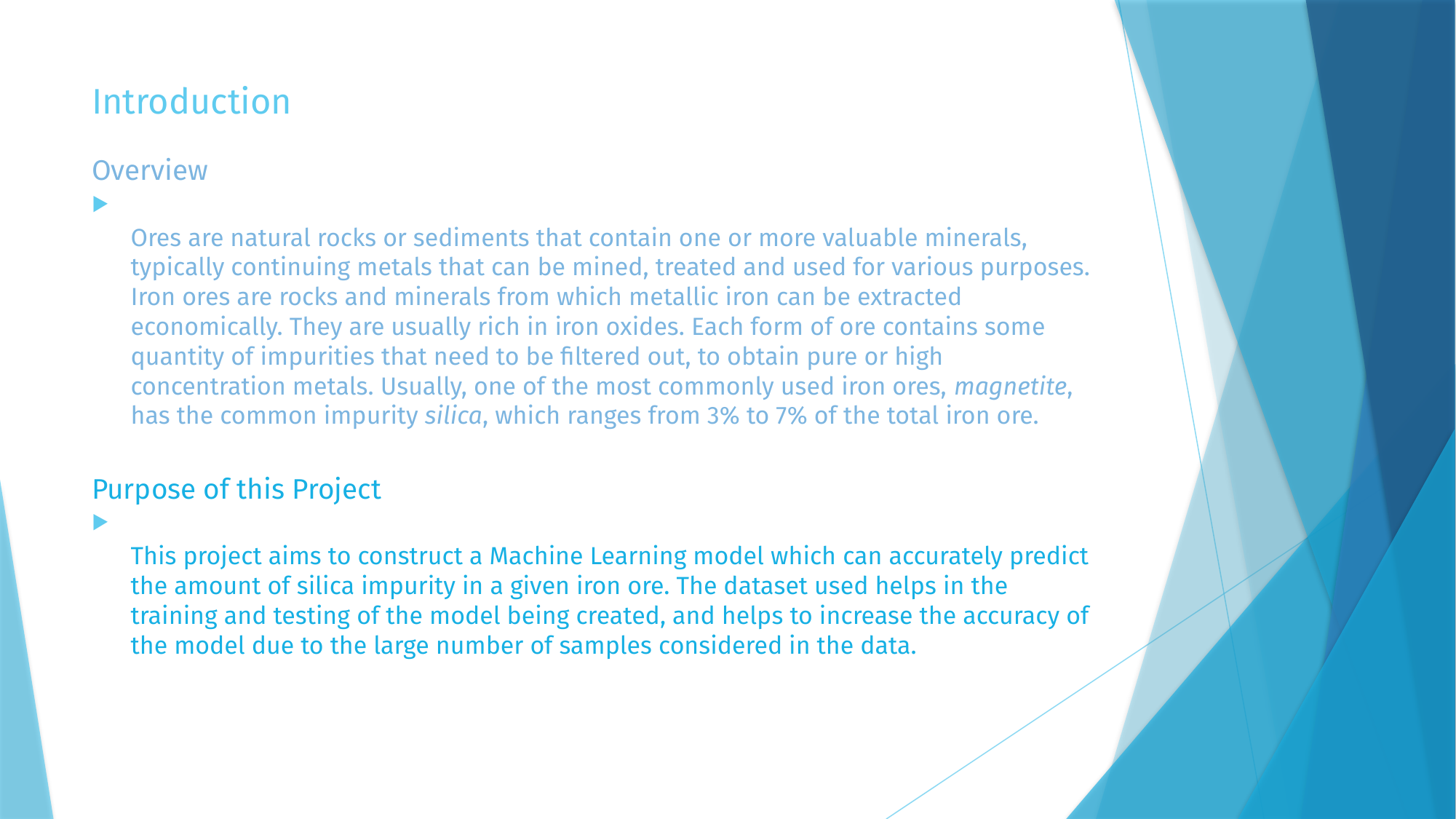

# Introduction
Overview
Ores are natural rocks or sediments that contain one or more valuable minerals, typically continuing metals that can be mined, treated and used for various purposes. Iron ores are rocks and minerals from which metallic iron can be extracted economically. They are usually rich in iron oxides. Each form of ore contains some quantity of impurities that need to be filtered out, to obtain pure or high concentration metals. Usually, one of the most commonly used iron ores, magnetite, has the common impurity silica, which ranges from 3% to 7% of the total iron ore.

Purpose of this Project
This project aims to construct a Machine Learning model which can accurately predict the amount of silica impurity in a given iron ore. The dataset used helps in the training and testing of the model being created, and helps to increase the accuracy of the model due to the large number of samples considered in the data.